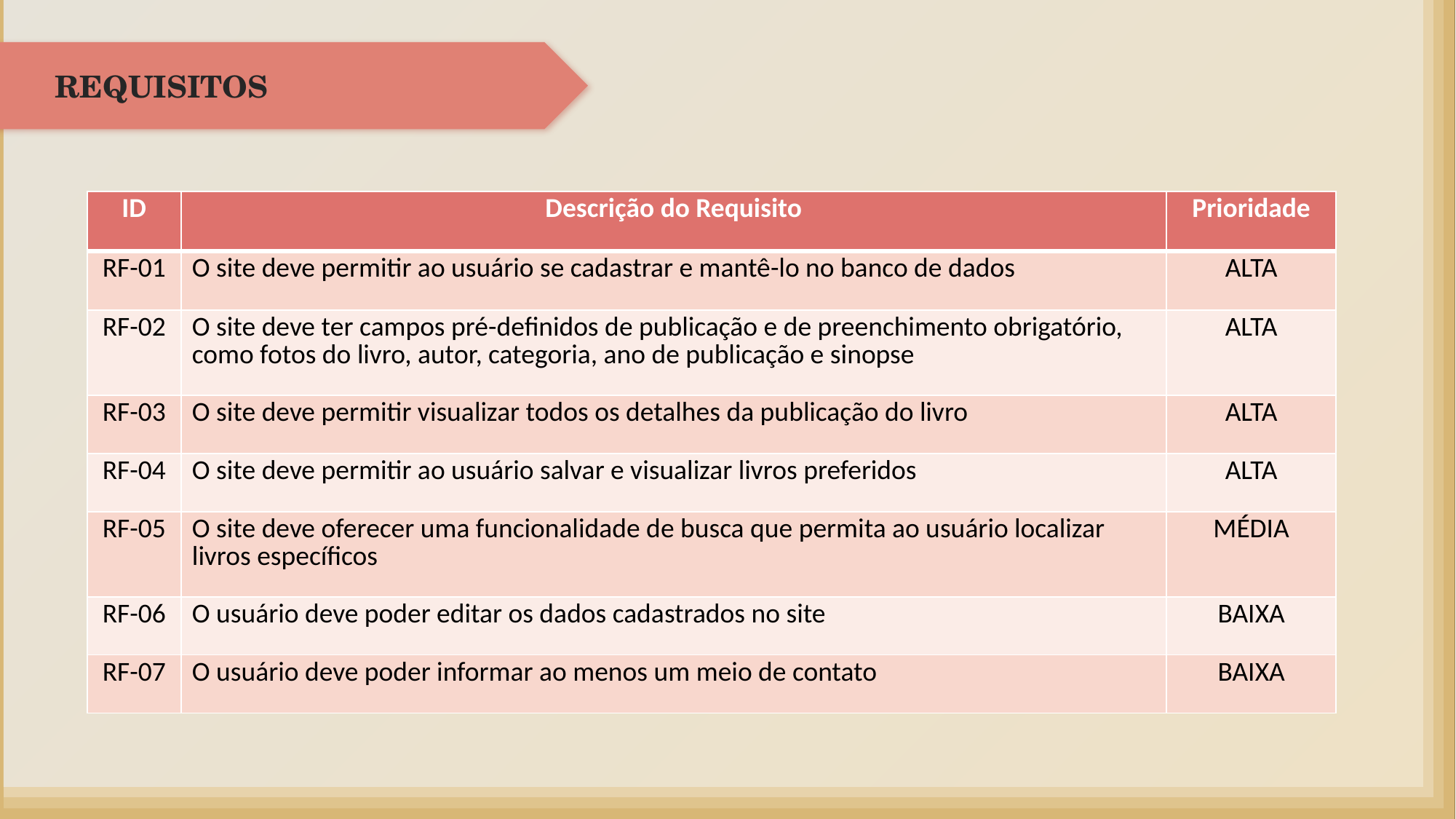

REQUISITOS
| ID | Descrição do Requisito | Prioridade |
| --- | --- | --- |
| RF-01 | O site deve permitir ao usuário se cadastrar e mantê-lo no banco de dados | ALTA |
| RF-02 | O site deve ter campos pré-definidos de publicação e de preenchimento obrigatório, como fotos do livro, autor, categoria, ano de publicação e sinopse | ALTA |
| RF-03 | O site deve permitir visualizar todos os detalhes da publicação do livro | ALTA |
| RF-04 | O site deve permitir ao usuário salvar e visualizar livros preferidos | ALTA |
| RF-05 | O site deve oferecer uma funcionalidade de busca que permita ao usuário localizar livros específicos | MÉDIA |
| RF-06 | O usuário deve poder editar os dados cadastrados no site | BAIXA |
| RF-07 | O usuário deve poder informar ao menos um meio de contato | BAIXA |